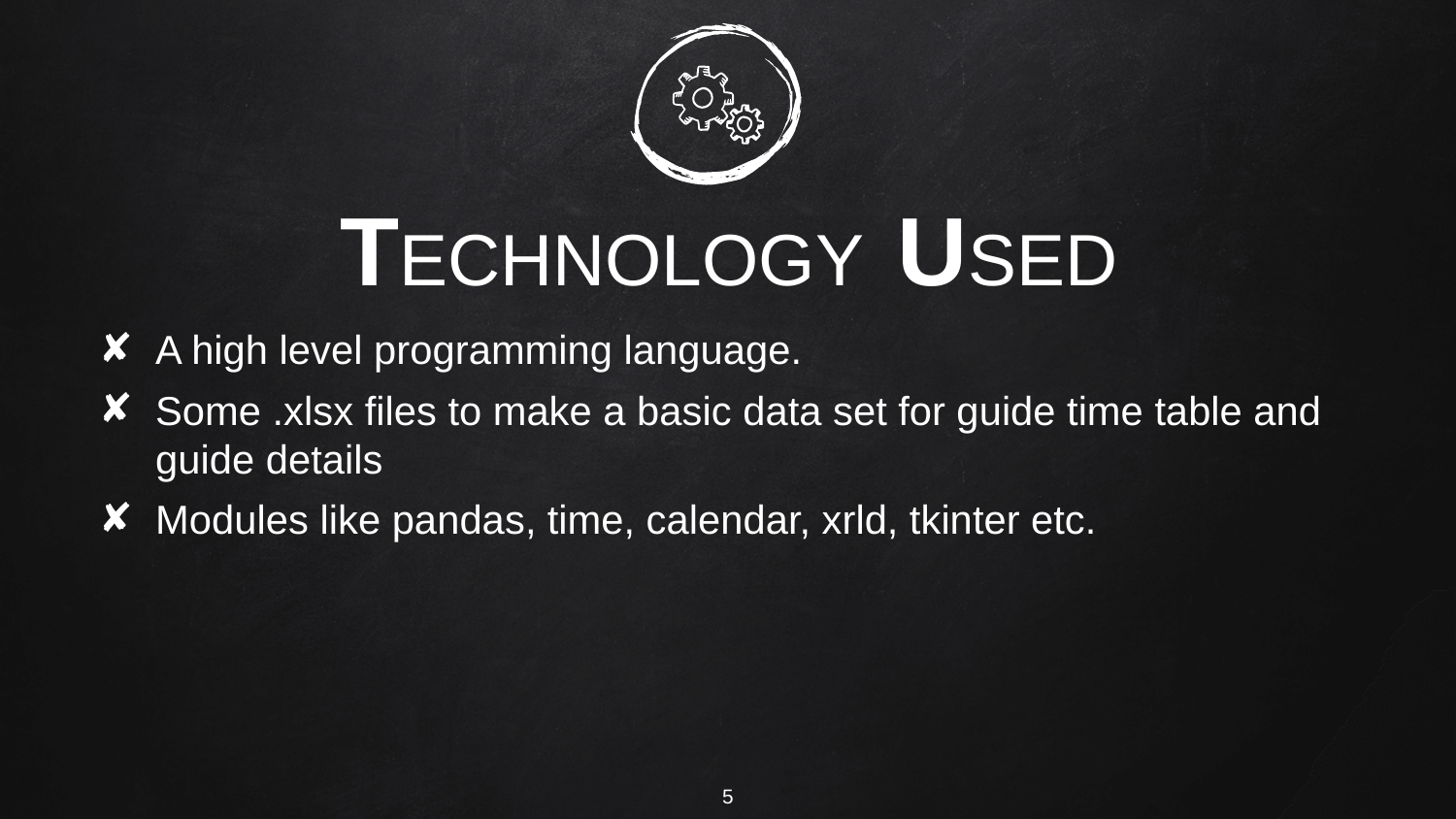

# TECHNOLOGY  USED
A high level programming language.
Some .xlsx files to make a basic data set for guide time table and guide details
Modules like pandas, time, calendar, xrld, tkinter etc.
5